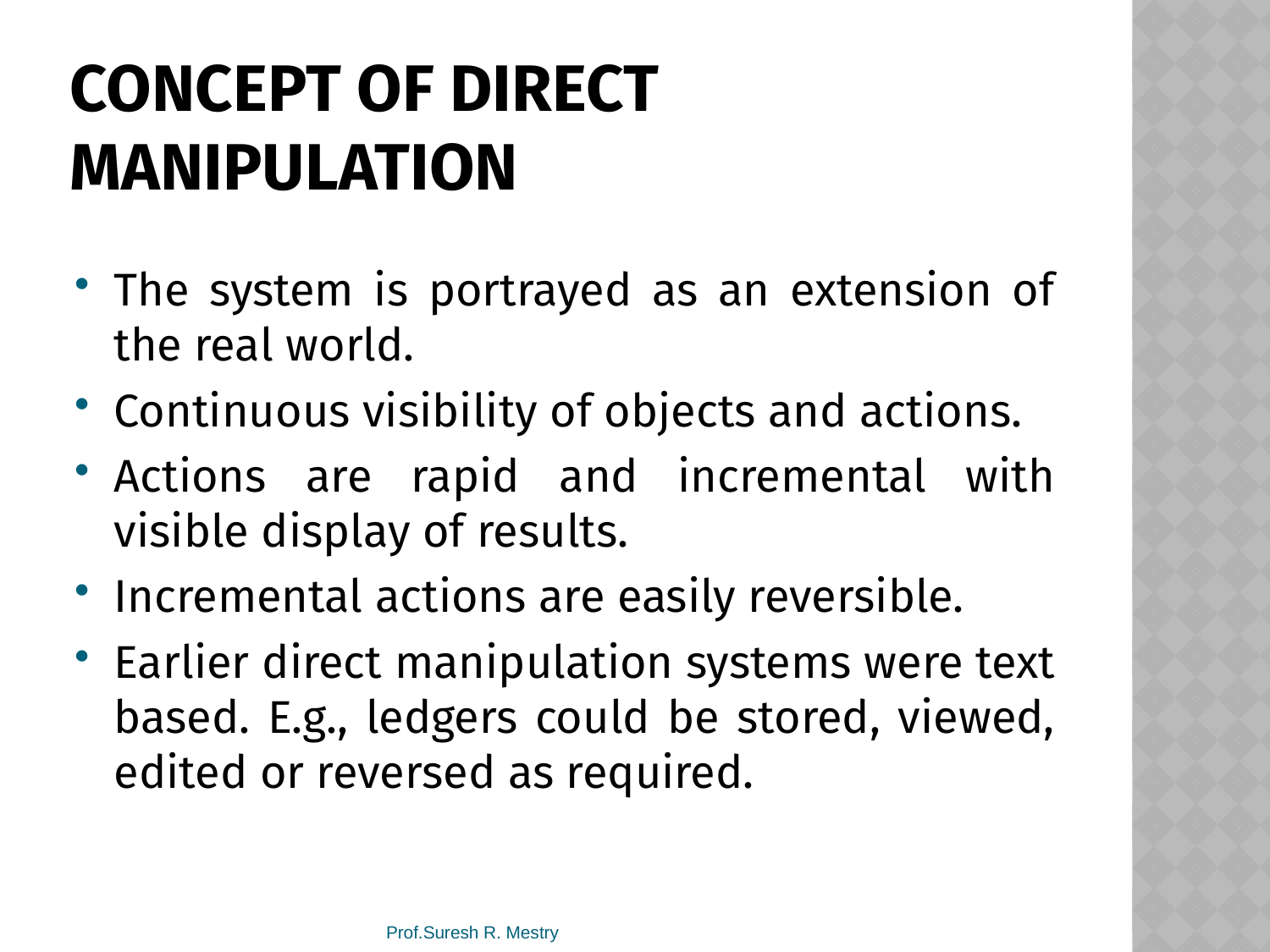

# Concept of Direct Manipulation
The system is portrayed as an extension of the real world.
Continuous visibility of objects and actions.
Actions are rapid and incremental with visible display of results.
Incremental actions are easily reversible.
Earlier direct manipulation systems were text based. E.g., ledgers could be stored, viewed, edited or reversed as required.
Prof.Suresh R. Mestry